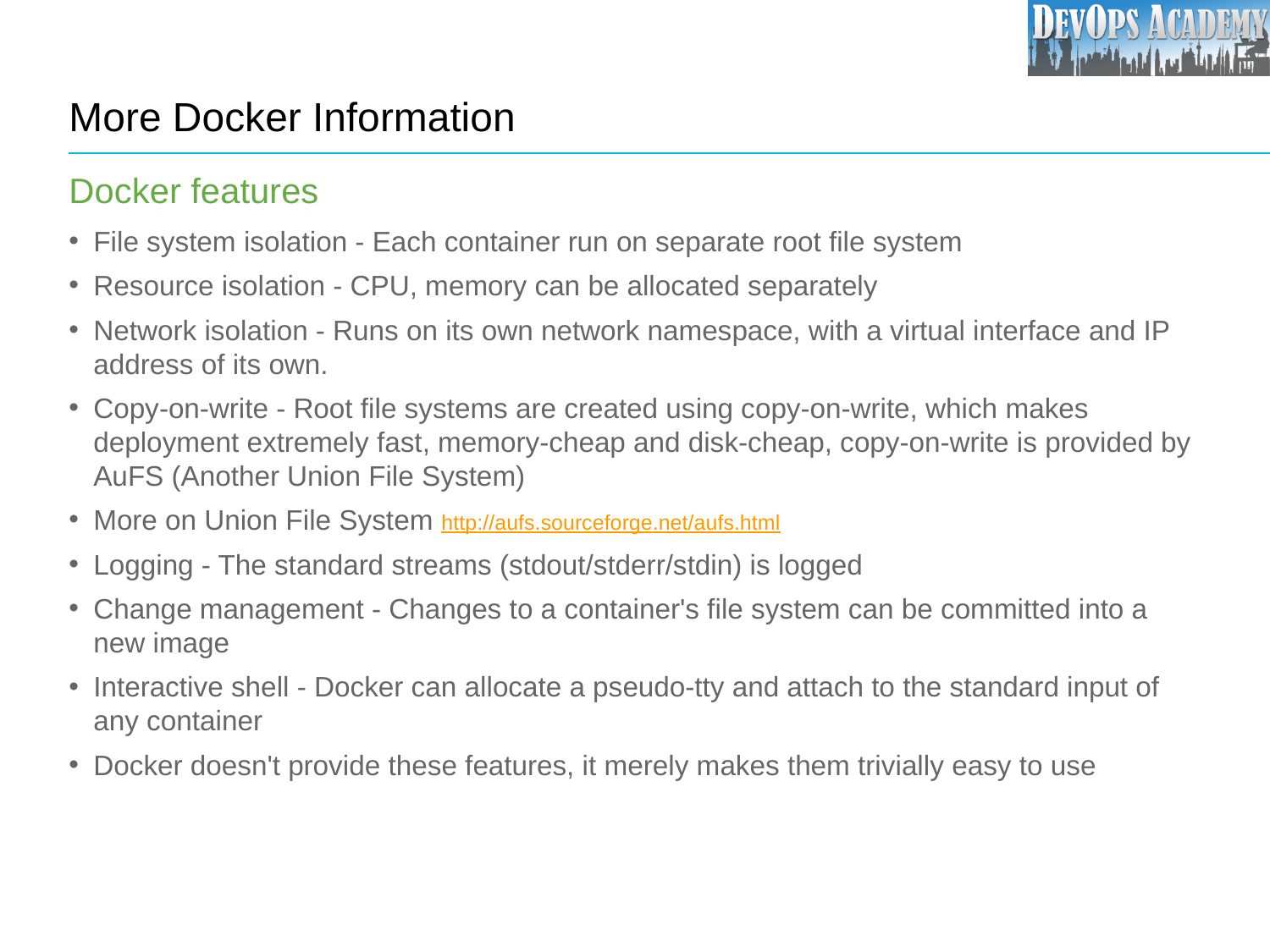

# More Docker Information
Docker features
File system isolation - Each container run on separate root file system
Resource isolation - CPU, memory can be allocated separately
Network isolation - Runs on its own network namespace, with a virtual interface and IP address of its own.
Copy-on-write - Root file systems are created using copy-on-write, which makes deployment extremely fast, memory-cheap and disk-cheap, copy-on-write is provided by AuFS (Another Union File System)
More on Union File System http://aufs.sourceforge.net/aufs.html
Logging - The standard streams (stdout/stderr/stdin) is logged
Change management - Changes to a container's file system can be committed into a new image
Interactive shell - Docker can allocate a pseudo-tty and attach to the standard input of any container
Docker doesn't provide these features, it merely makes them trivially easy to use